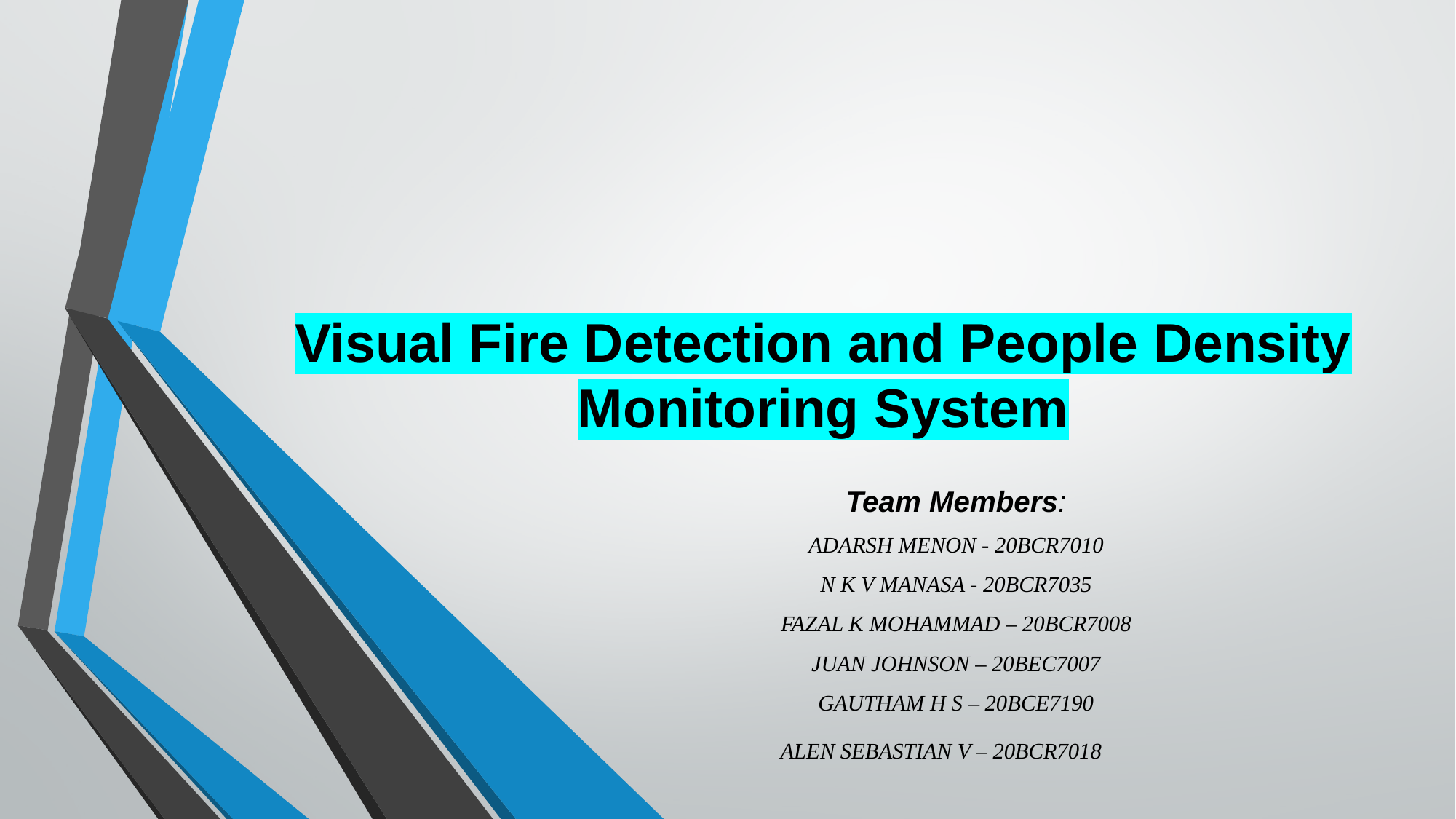

# Visual Fire Detection and People Density Monitoring System
Team Members:
ADARSH MENON - 20BCR7010
N K V MANASA - 20BCR7035
FAZAL K MOHAMMAD – 20BCR7008
JUAN JOHNSON – 20BEC7007
GAUTHAM H S – 20BCE7190
ALEN SEBASTIAN V – 20BCR7018